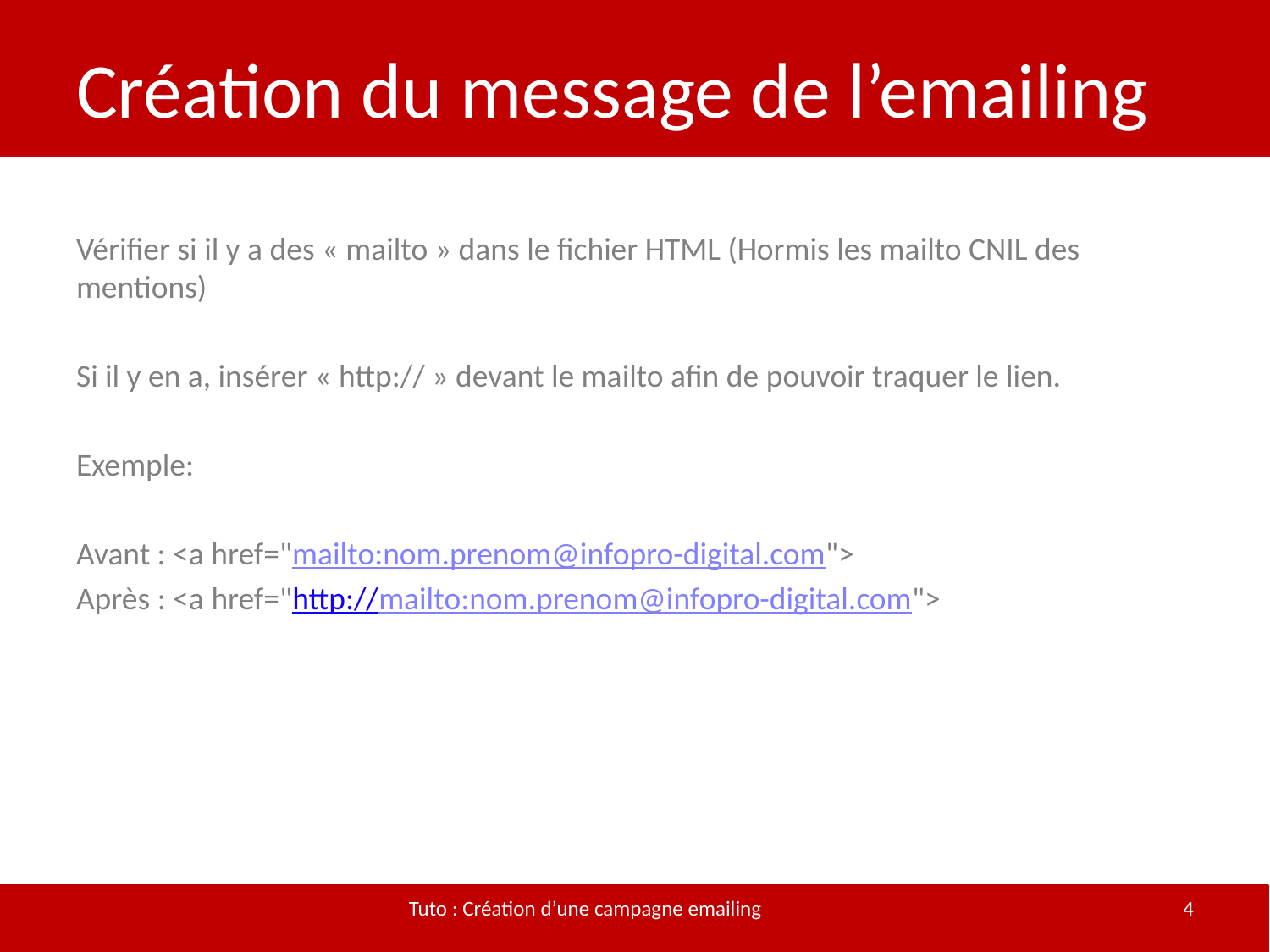

# Création du message de l’emailing
Vérifier si il y a des « mailto » dans le fichier HTML (Hormis les mailto CNIL des mentions)

Si il y en a, insérer « http:// » devant le mailto afin de pouvoir traquer le lien.

Exemple:

Avant : <a href="mailto:nom.prenom@infopro-digital.com">
Après : <a href="http://mailto:nom.prenom@infopro-digital.com">

Tuto : Création d’une campagne emailing
4